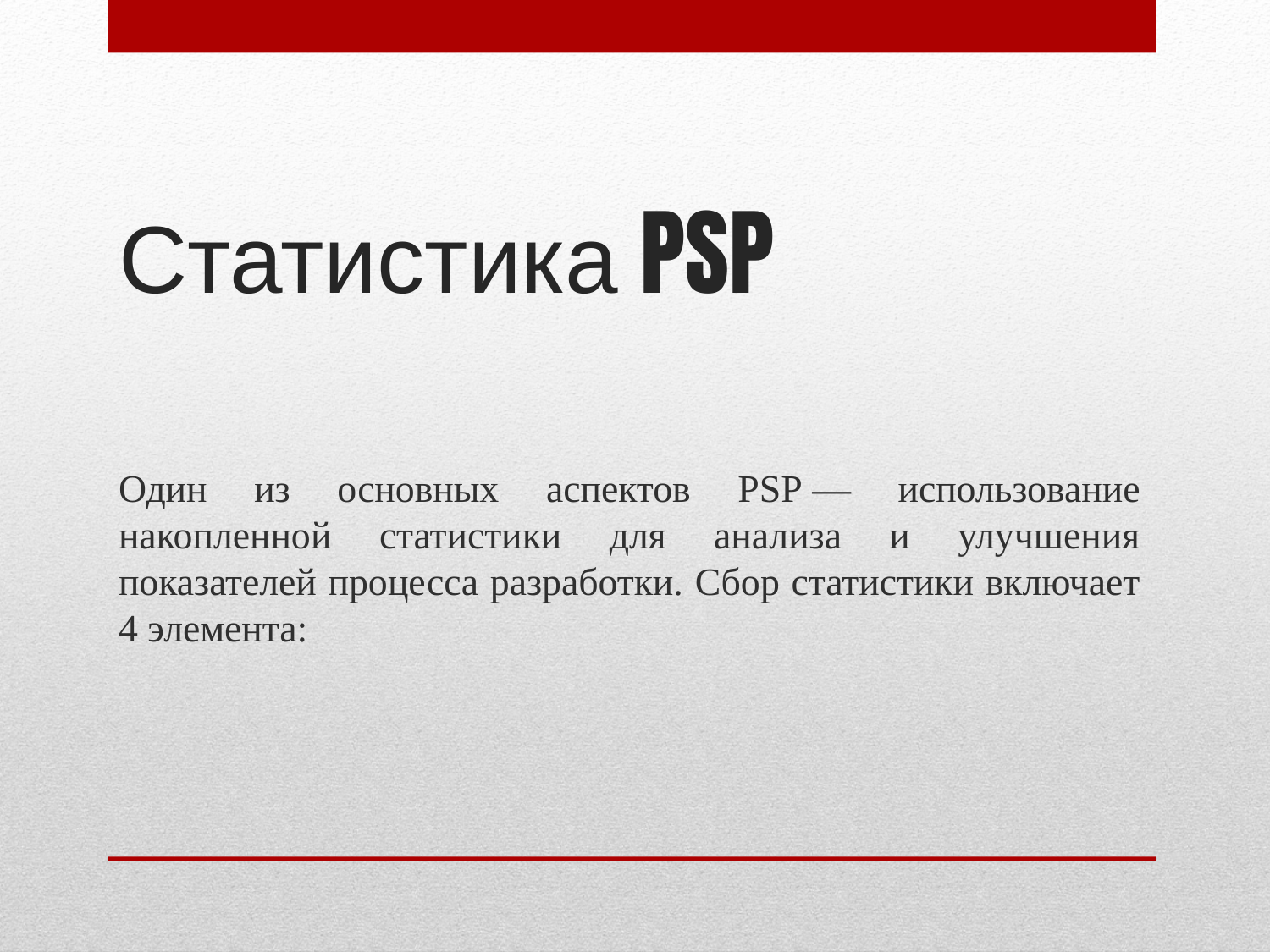

# Статистика PSP
Один из основных аспектов PSP — использование накопленной статистики для анализа и улучшения показателей процесса разработки. Сбор статистики включает 4 элемента: